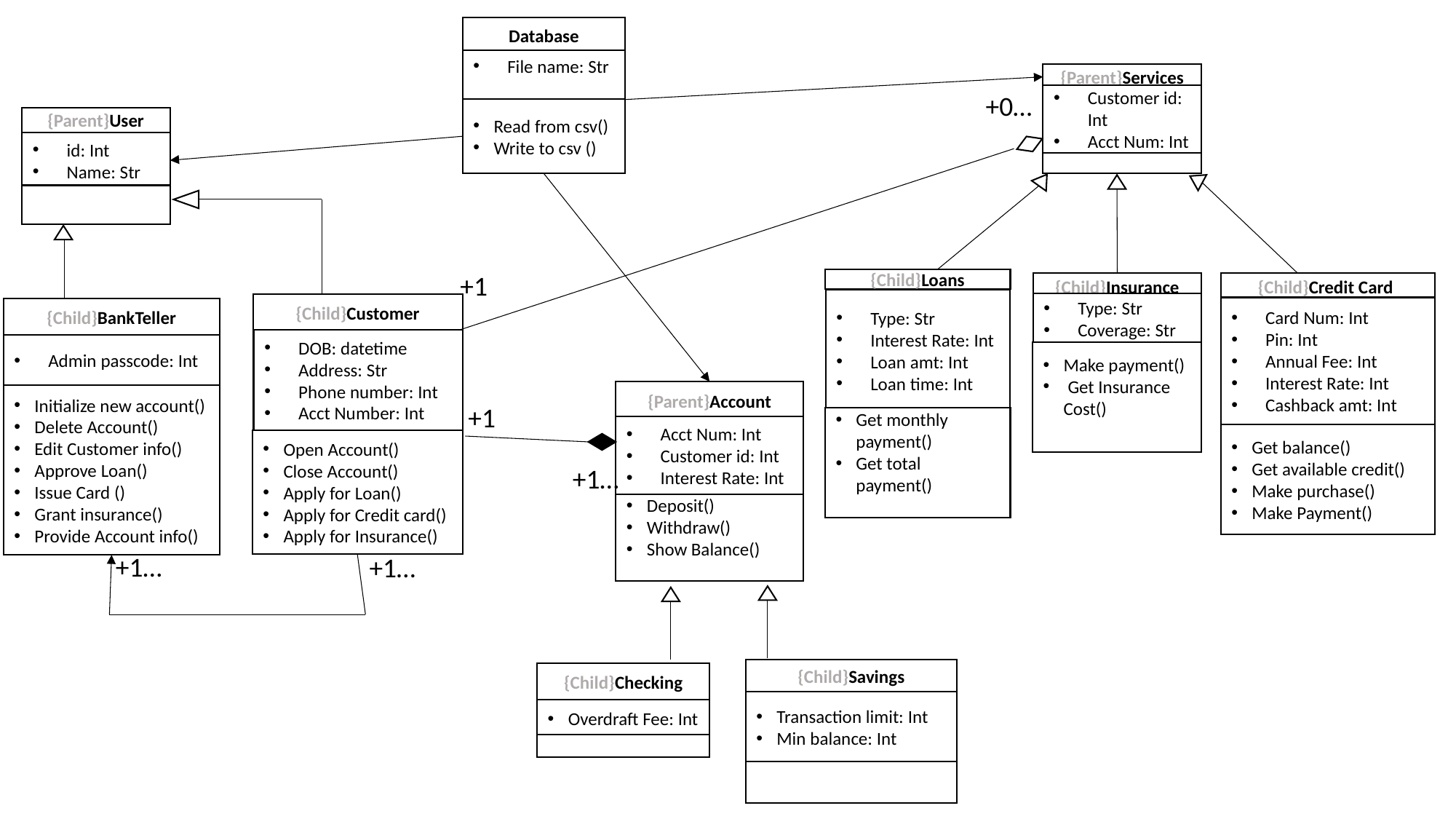

Database
File name: Str

Read from csv()
Write to csv ()
{Parent}Services
Customer id: Int
Acct Num: Int

{Child}Loans
Type: Str
Interest Rate: Int
Loan amt: Int
Loan time: Int
Get monthly payment()
Get total payment()

{Child}Insurance
Type: Str
Coverage: Str
Make payment()
 Get Insurance Cost()

{Child}Credit Card
Card Num: Int
Pin: Int
Annual Fee: Int
Interest Rate: Int
Cashback amt: Int
Get balance()
Get available credit()
Make purchase()
Make Payment()
+0…
{Parent}User
id: Int
Name: Str

{Child}BankTeller
Admin passcode: Int
Initialize new account()
Delete Account()
Edit Customer info()
Approve Loan()
Issue Card ()
Grant insurance()
Provide Account info()
{Child}Customer
DOB: datetime
Address: Str
Phone number: Int
Acct Number: Int
Open Account()
Close Account()
Apply for Loan()
Apply for Credit card()
Apply for Insurance()

+1
{Parent}Account
Acct Num: Int
Customer id: Int
Interest Rate: Int
Deposit()
Withdraw()
Show Balance()

{Child}Savings
Transaction limit: Int
Min balance: Int

{Child}Checking
Overdraft Fee: Int

+1

+1…
+1…
+1…